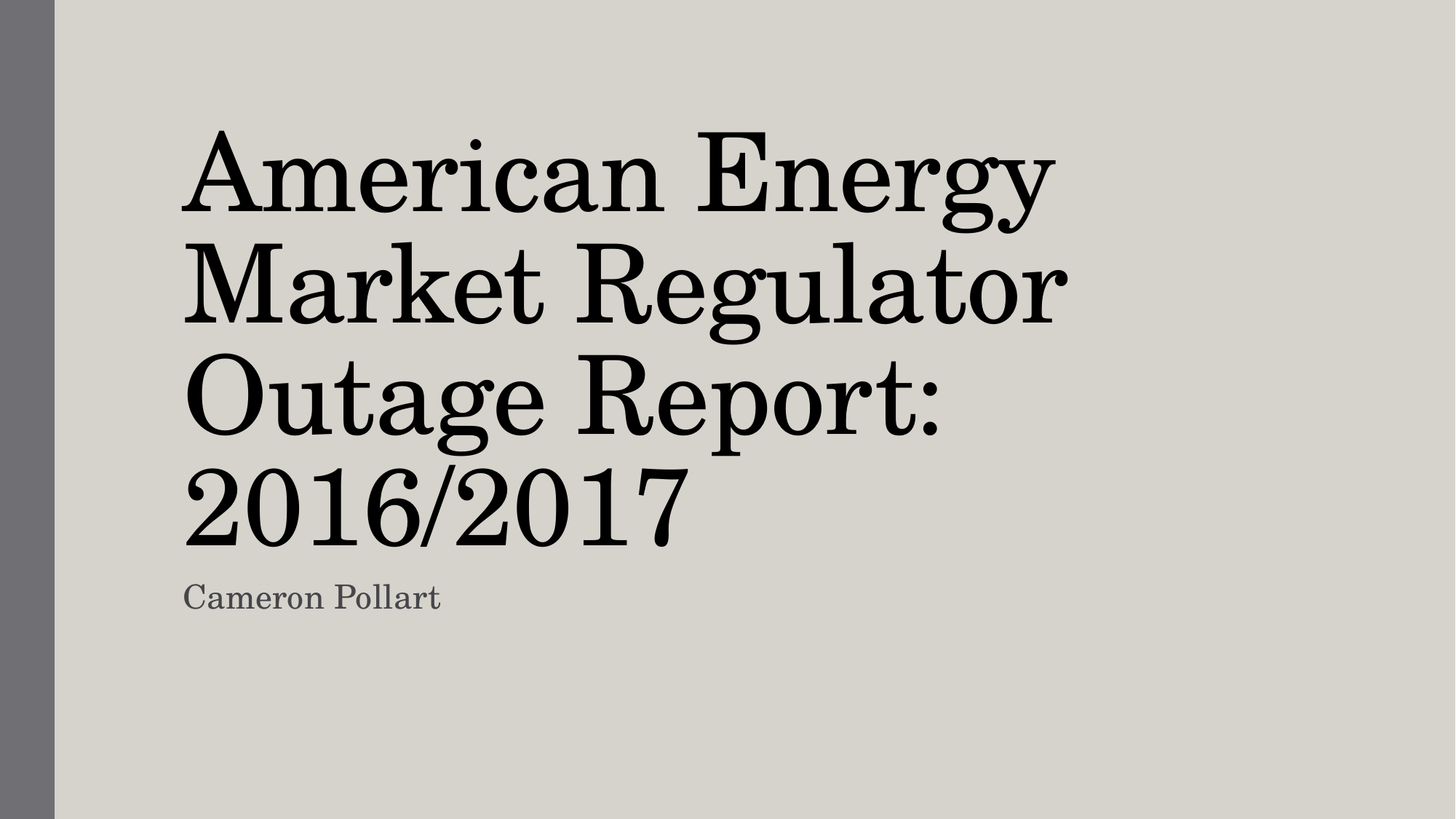

# American Energy Market Regulator Outage Report: 2016/2017
Cameron Pollart